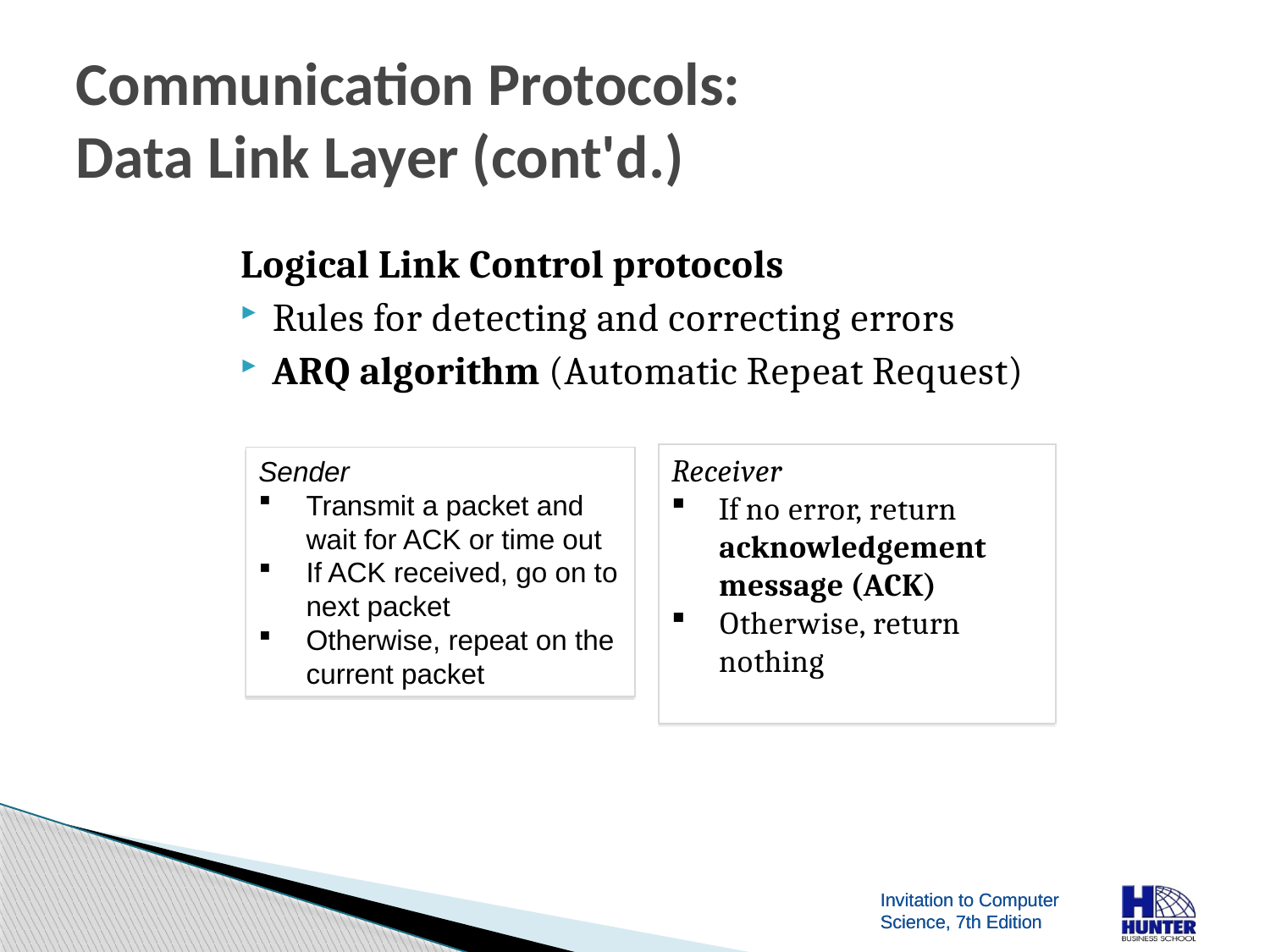

# Communication Protocols: Data Link Layer (cont'd.)
Logical Link Control protocols
Rules for detecting and correcting errors
ARQ algorithm (Automatic Repeat Request)
Receiver
If no error, return acknowledgement message (ACK)
Otherwise, return nothing
Sender
Transmit a packet and wait for ACK or time out
If ACK received, go on to next packet
Otherwise, repeat on the current packet